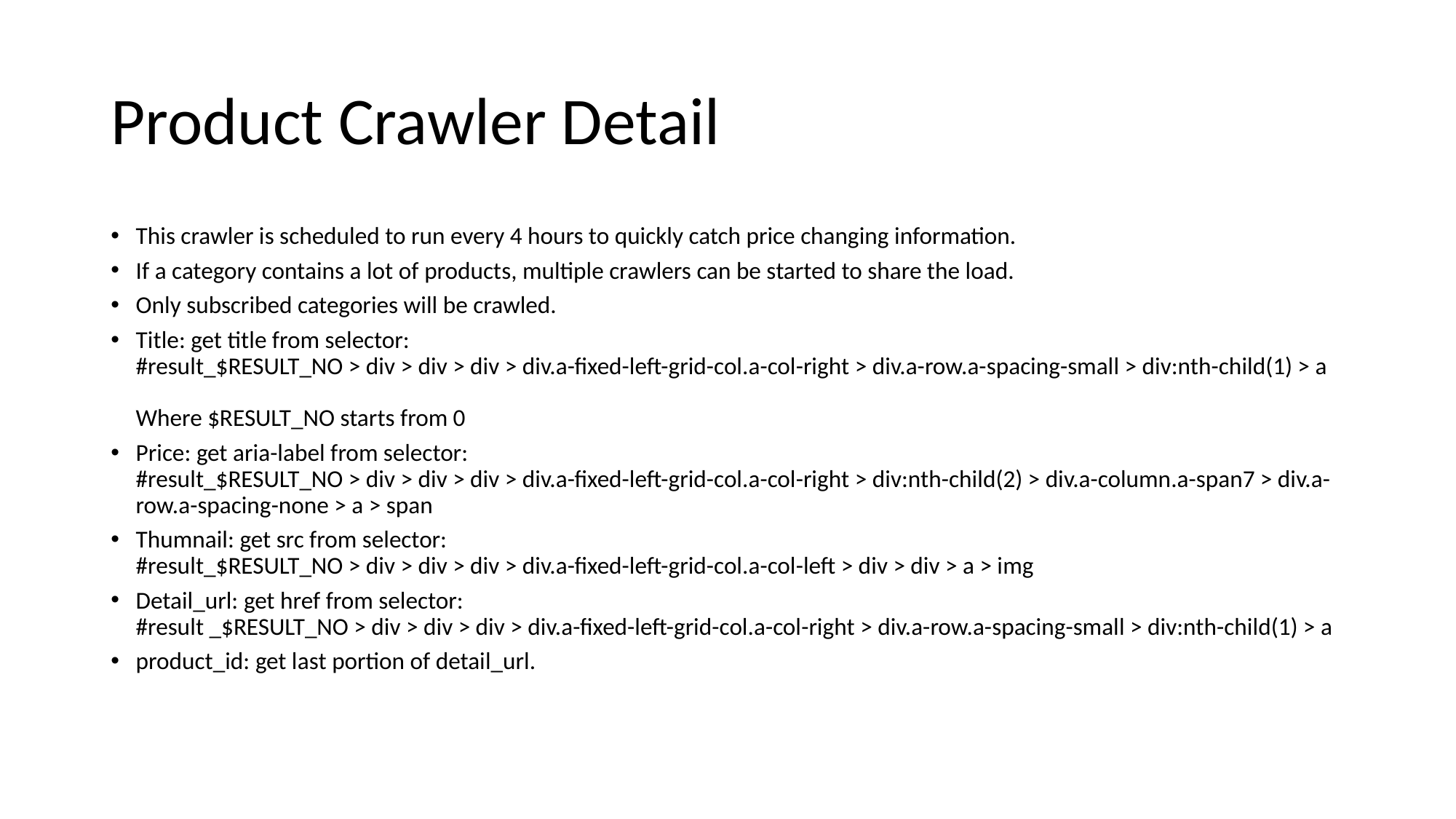

# Product Crawler Detail
This crawler is scheduled to run every 4 hours to quickly catch price changing information.
If a category contains a lot of products, multiple crawlers can be started to share the load.
Only subscribed categories will be crawled.
Title: get title from selector:
#result_$RESULT_NO > div > div > div > div.a-fixed-left-grid-col.a-col-right > div.a-row.a-spacing-small > div:nth-child(1) > a
Where $RESULT_NO starts from 0
Price: get aria-label from selector:
#result_$RESULT_NO > div > div > div > div.a-fixed-left-grid-col.a-col-right > div:nth-child(2) > div.a-column.a-span7 > div.a-row.a-spacing-none > a > span
Thumnail: get src from selector:
#result_$RESULT_NO > div > div > div > div.a-fixed-left-grid-col.a-col-left > div > div > a > img
Detail_url: get href from selector:
#result _$RESULT_NO > div > div > div > div.a-fixed-left-grid-col.a-col-right > div.a-row.a-spacing-small > div:nth-child(1) > a
product_id: get last portion of detail_url.